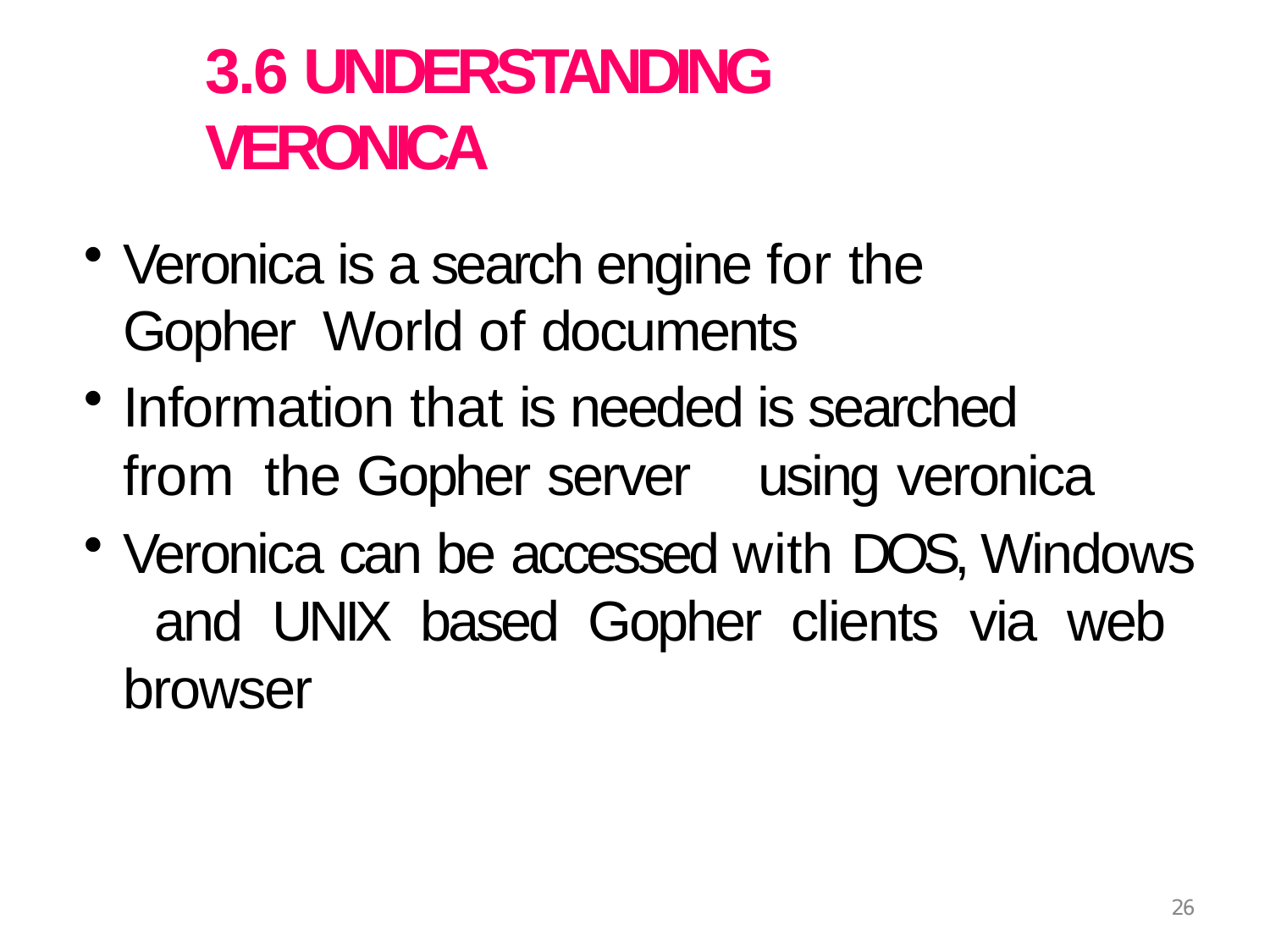

# 3.6 UNDERSTANDING VERONICA
Veronica is a search engine for the Gopher  World of documents
Information that is needed is searched from  the Gopher server	using veronica
Veronica can be accessed with DOS, Windows  and UNIX based Gopher clients via web  browser
26